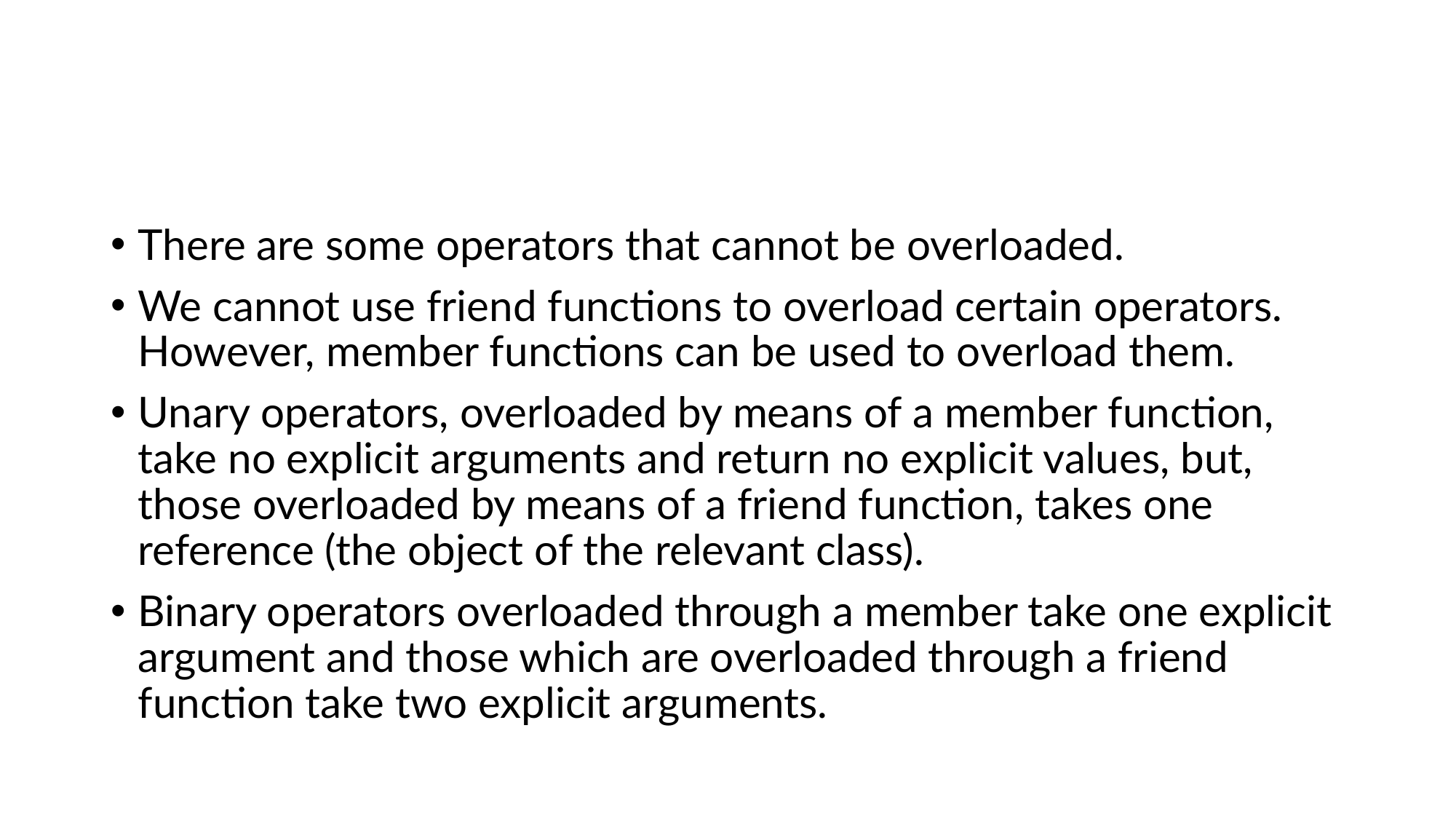

#
There are some operators that cannot be overloaded.
We cannot use friend functions to overload certain operators. However, member functions can be used to overload them.
Unary operators, overloaded by means of a member function, take no explicit arguments and return no explicit values, but, those overloaded by means of a friend function, takes one reference (the object of the relevant class).
Binary operators overloaded through a member take one explicit argument and those which are overloaded through a friend function take two explicit arguments.